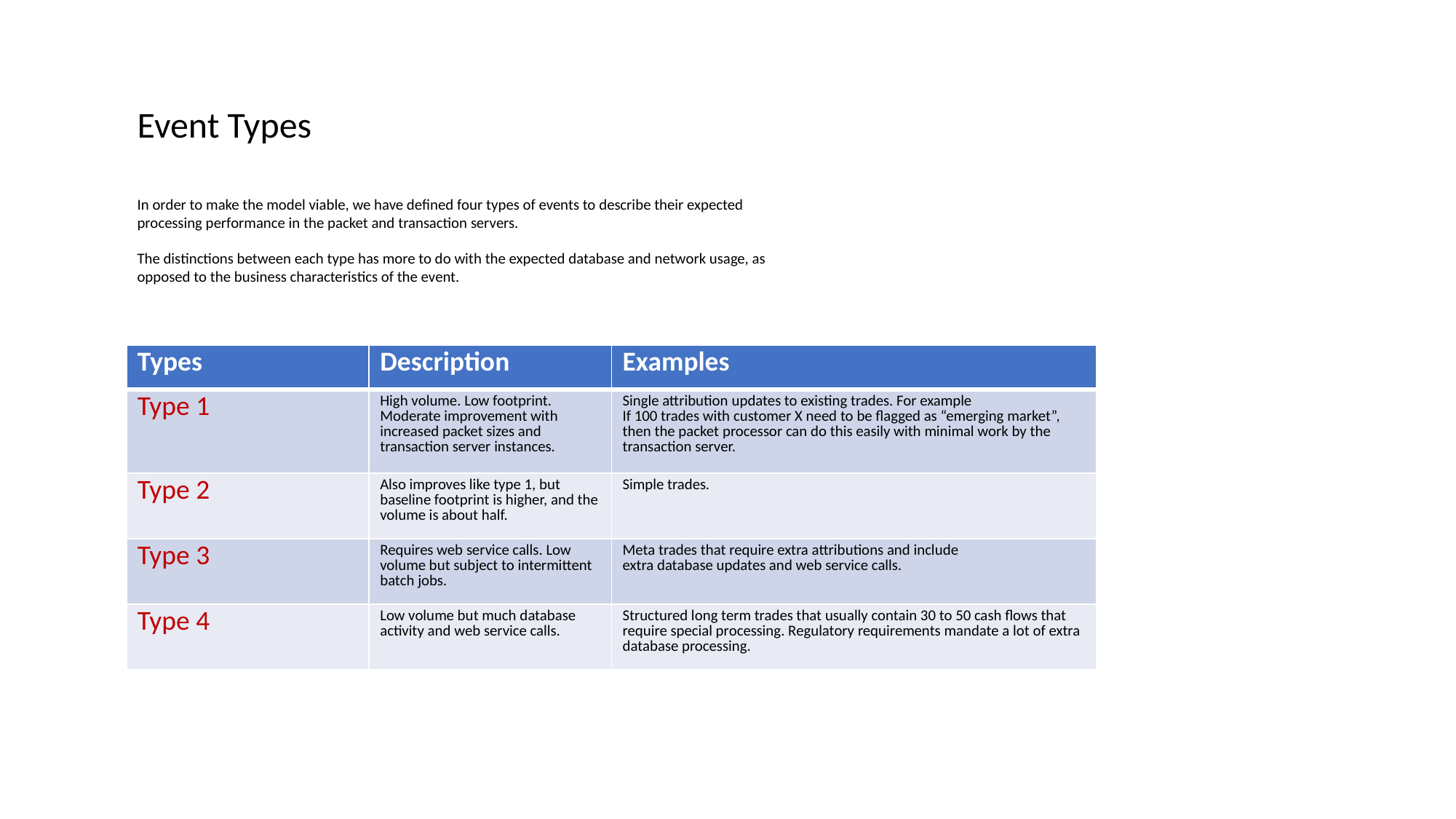

Event Types
In order to make the model viable, we have defined four types of events to describe their expected processing performance in the packet and transaction servers.

The distinctions between each type has more to do with the expected database and network usage, as opposed to the business characteristics of the event.
| Types | Description | Examples |
| --- | --- | --- |
| Type 1 | High volume. Low footprint. Moderate improvement with increased packet sizes and transaction server instances. | Single attribution updates to existing trades. For example If 100 trades with customer X need to be flagged as “emerging market”, then the packet processor can do this easily with minimal work by the transaction server. |
| Type 2 | Also improves like type 1, but baseline footprint is higher, and the volume is about half. | Simple trades. |
| Type 3 | Requires web service calls. Low volume but subject to intermittent batch jobs. | Meta trades that require extra attributions and include extra database updates and web service calls. |
| Type 4 | Low volume but much database activity and web service calls. | Structured long term trades that usually contain 30 to 50 cash flows that require special processing. Regulatory requirements mandate a lot of extra database processing. |